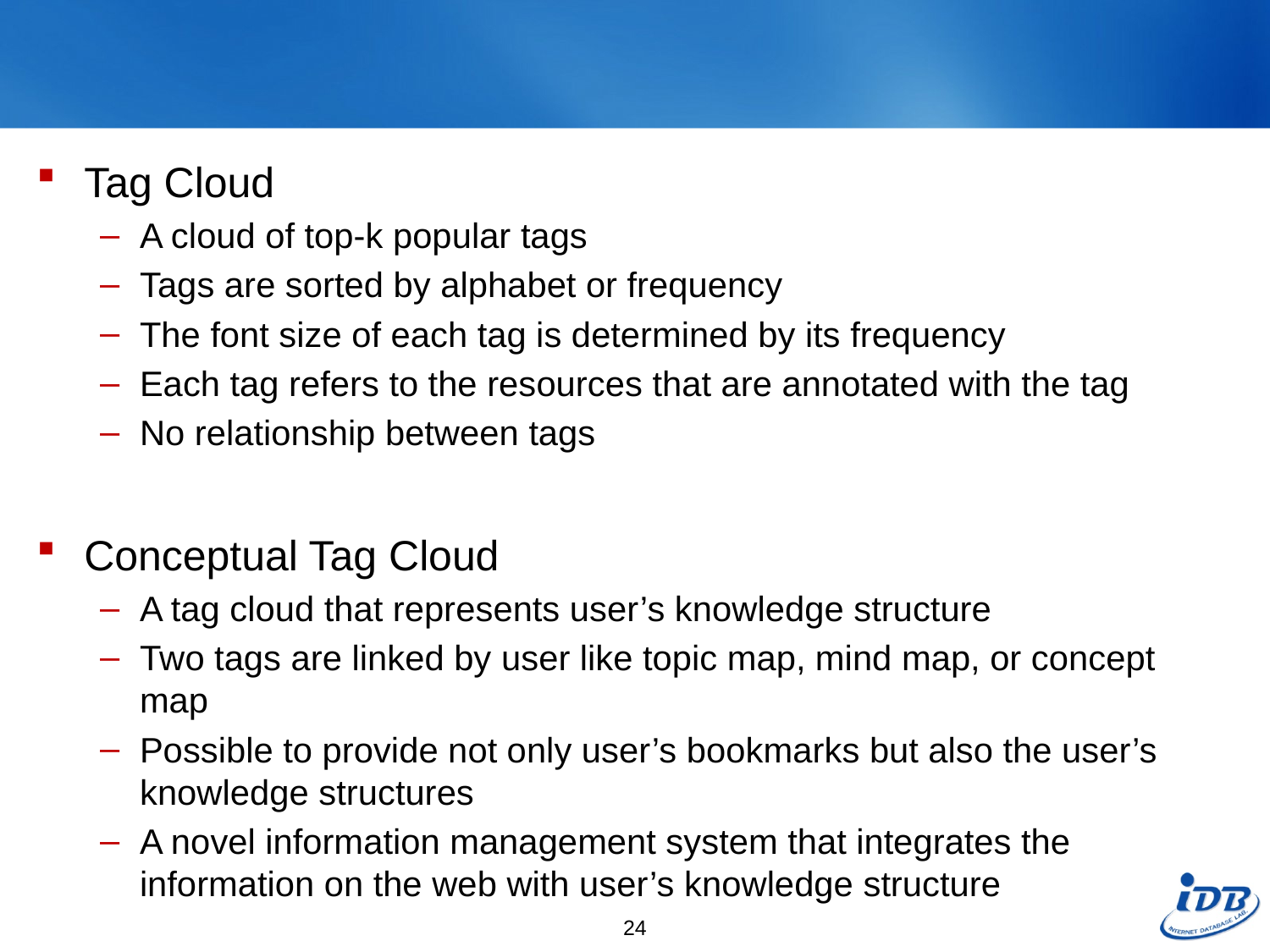

#
Tag Cloud
A cloud of top-k popular tags
Tags are sorted by alphabet or frequency
The font size of each tag is determined by its frequency
Each tag refers to the resources that are annotated with the tag
No relationship between tags

Conceptual Tag Cloud
A tag cloud that represents user’s knowledge structure
Two tags are linked by user like topic map, mind map, or concept map
Possible to provide not only user’s bookmarks but also the user’s knowledge structures
A novel information management system that integrates the information on the web with user’s knowledge structure
24